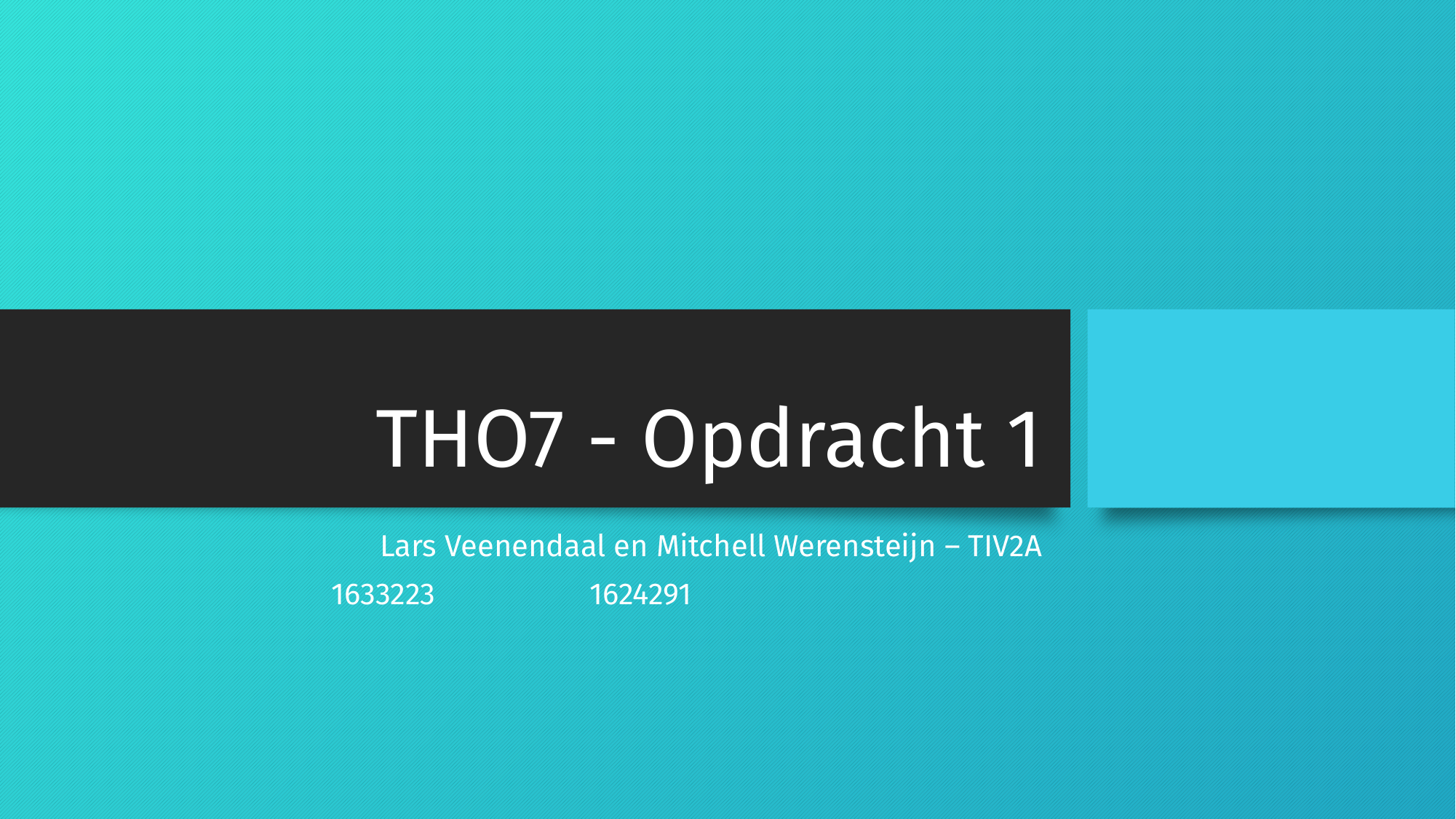

# THO7 - Opdracht 1
Lars Veenendaal en Mitchell Werensteijn – TIV2A
1633223  	     1624291